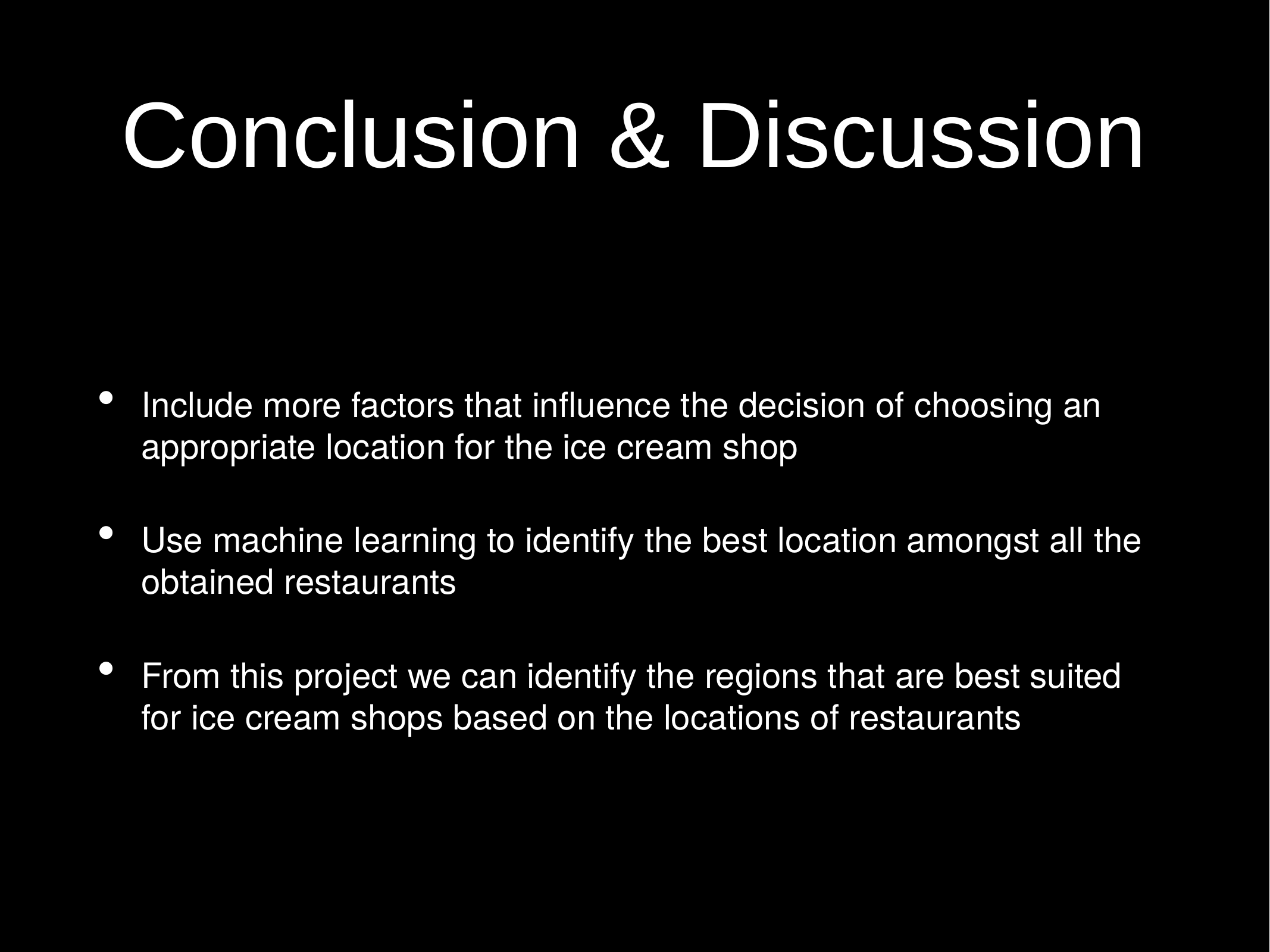

# Conclusion & Discussion
Include more factors that influence the decision of choosing an appropriate location for the ice cream shop
Use machine learning to identify the best location amongst all the obtained restaurants
From this project we can identify the regions that are best suited for ice cream shops based on the locations of restaurants